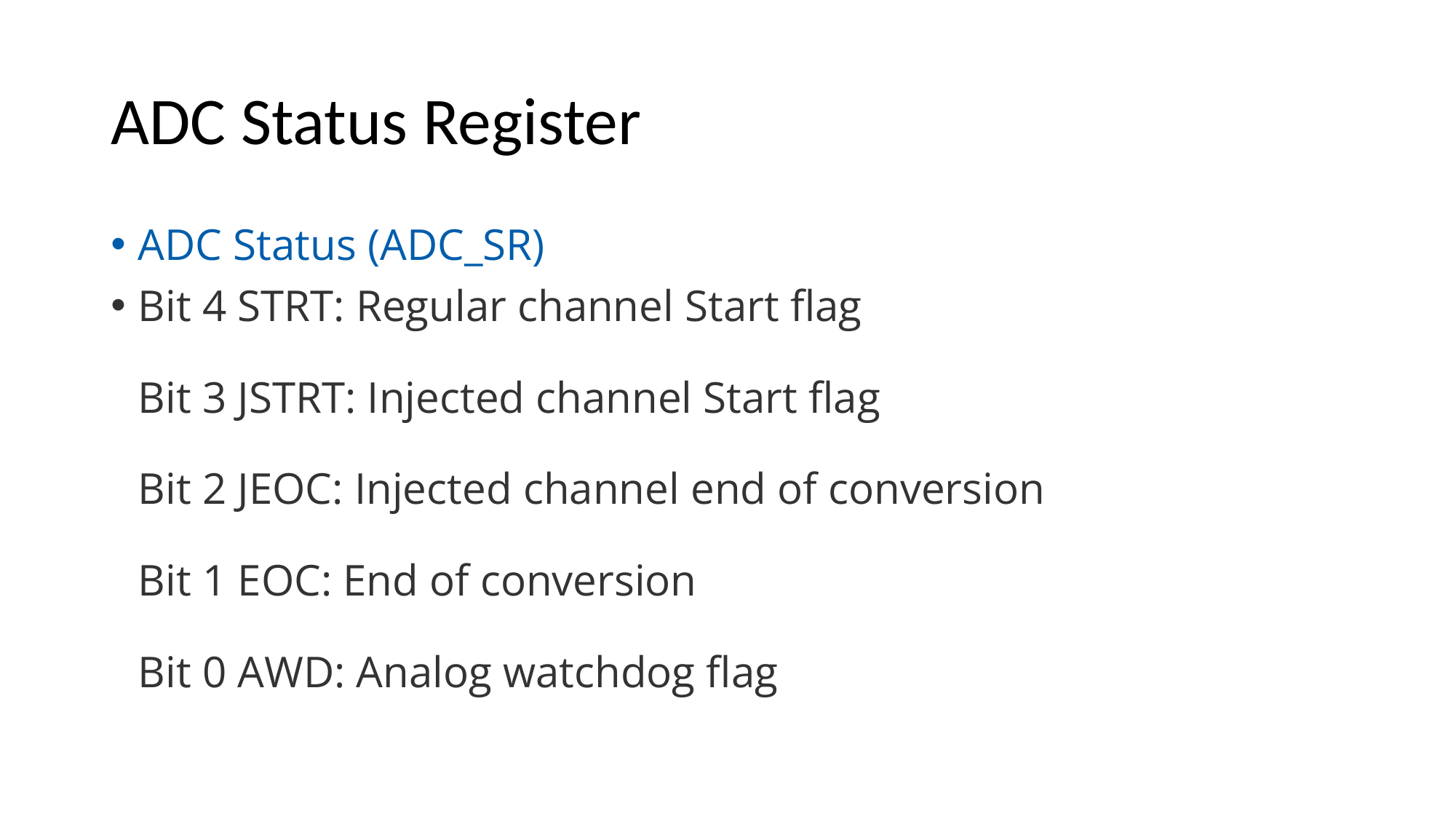

# ADC Status Register
ADC Status (ADC_SR)
Bit 4 STRT: Regular channel Start flag 
Bit 3 JSTRT: Injected channel Start flag 
Bit 2 JEOC: Injected channel end of conversion 
Bit 1 EOC: End of conversion 
Bit 0 AWD: Analog watchdog flag